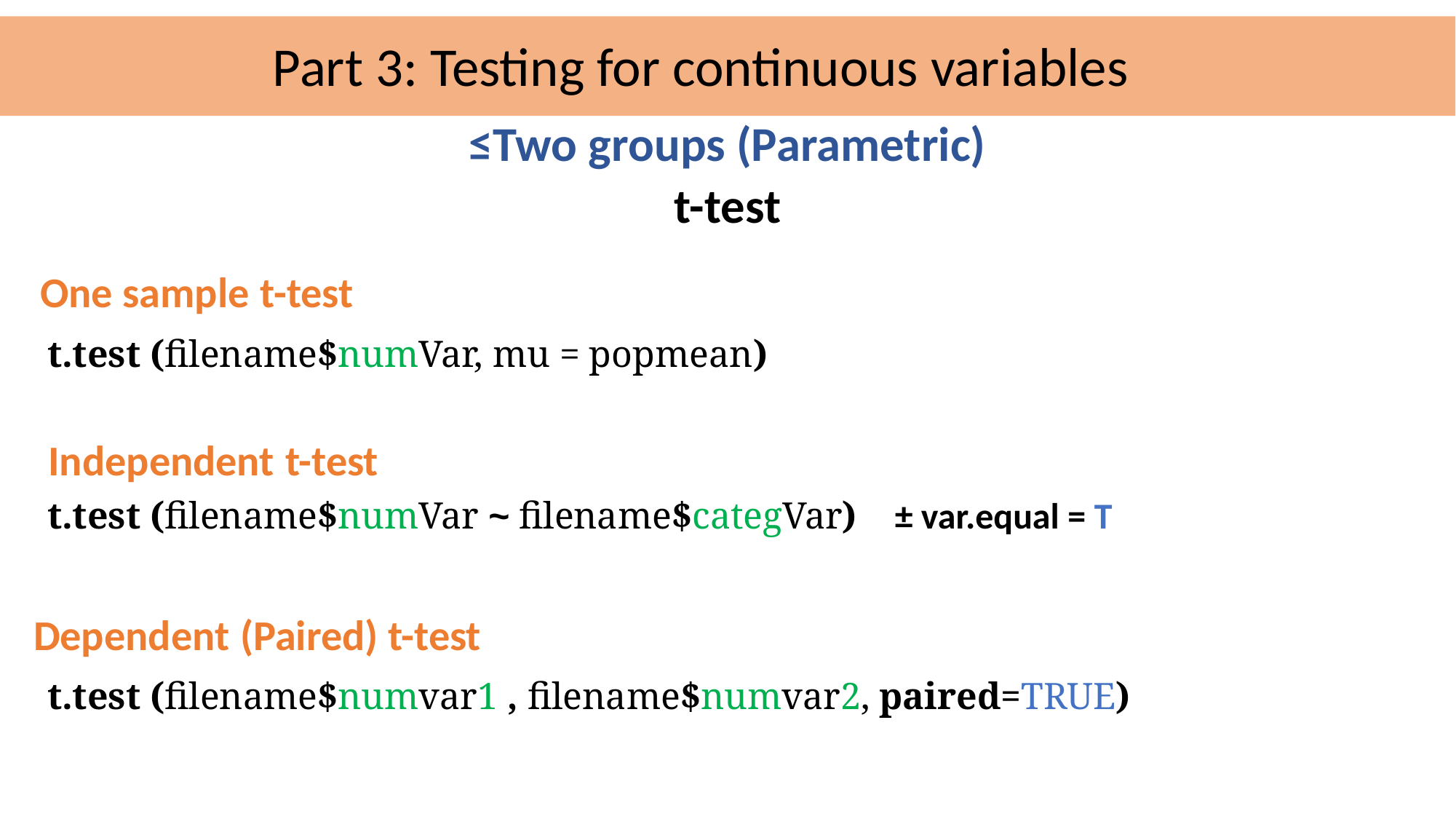

Part 3: Testing for continuous variables
# ≤Two groups (Parametric)
t-test
One sample t-test
t.test (filename$numVar, mu = popmean)

Independent t-test
± var.equal = T
t.test (filename$numVar ~ filename$categVar)

Dependent (Paired) t-test
t.test (filename$numvar1 , filename$numvar2, paired=TRUE)